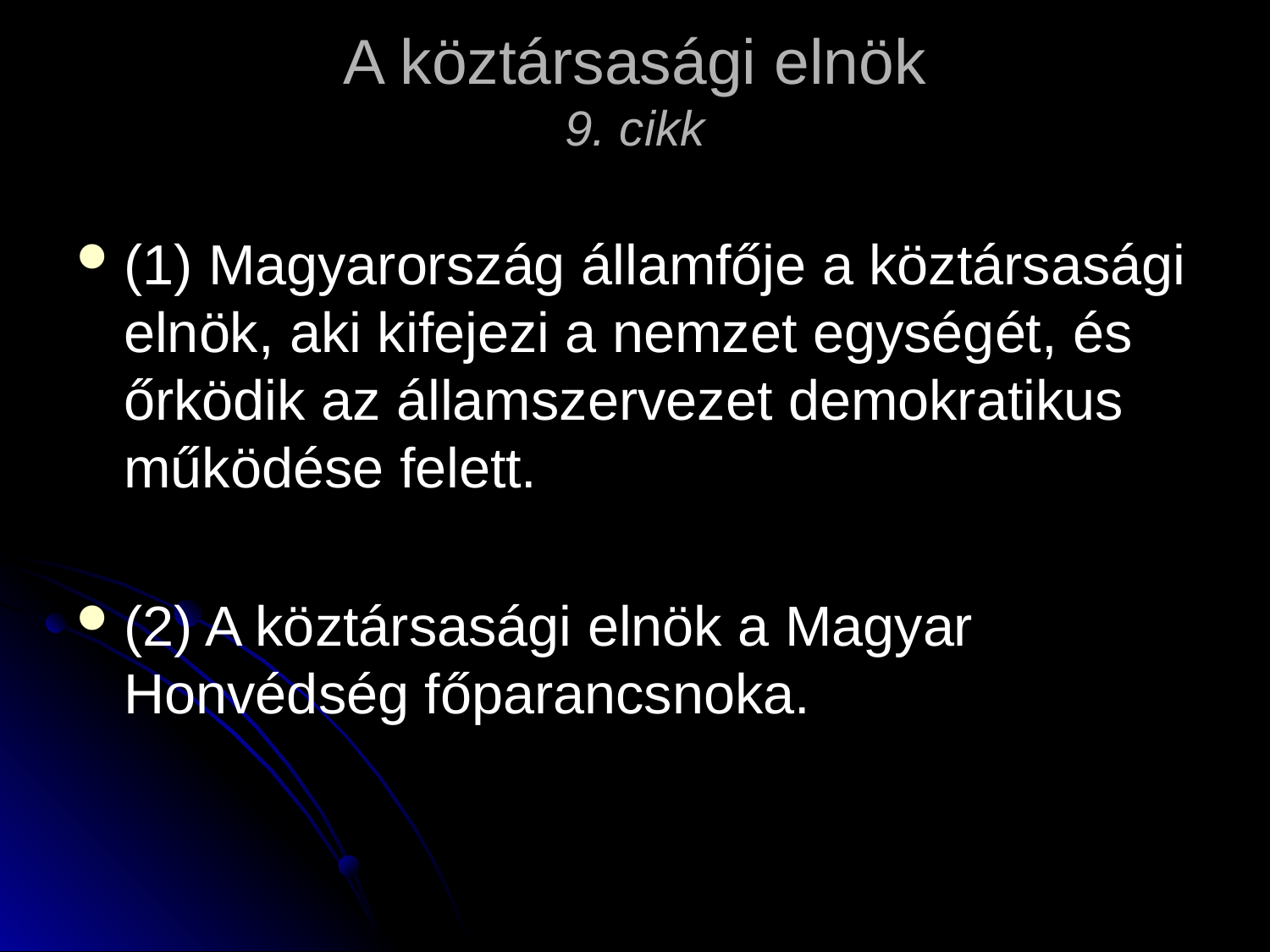

# A köztársasági elnök 9. cikk
(1) Magyarország államfője a köztársasági elnök, aki kifejezi a nemzet egységét, és őrködik az államszervezet demokratikus működése felett.

(2) A köztársasági elnök a Magyar Honvédség főparancsnoka.